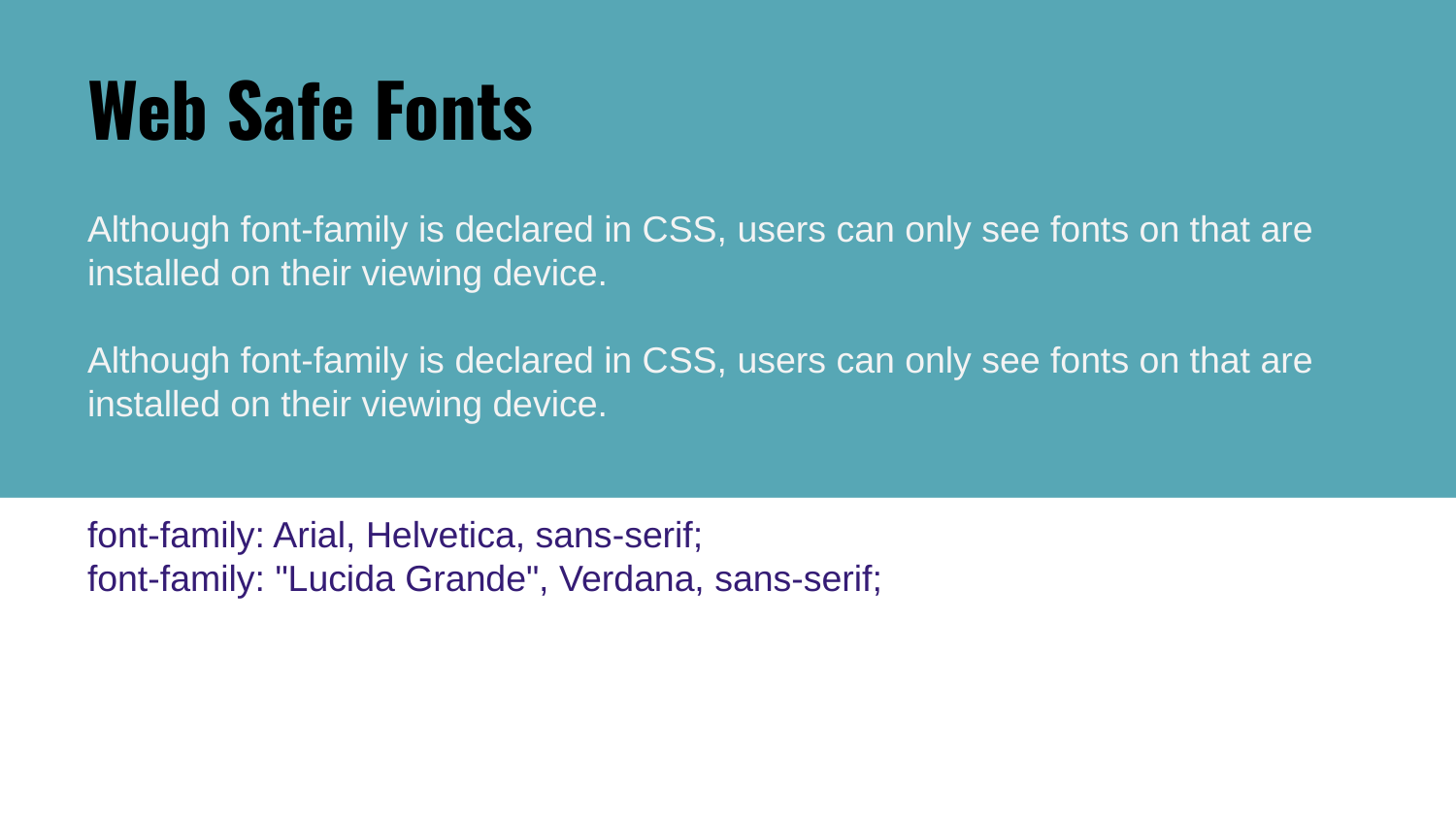

# Web Safe Fonts
Although font-family is declared in CSS, users can only see fonts on that are installed on their viewing device.

Although font-family is declared in CSS, users can only see fonts on that are installed on their viewing device.

font-family: Arial, Helvetica, sans-serif;
font-family: "Lucida Grande", Verdana, sans-serif;